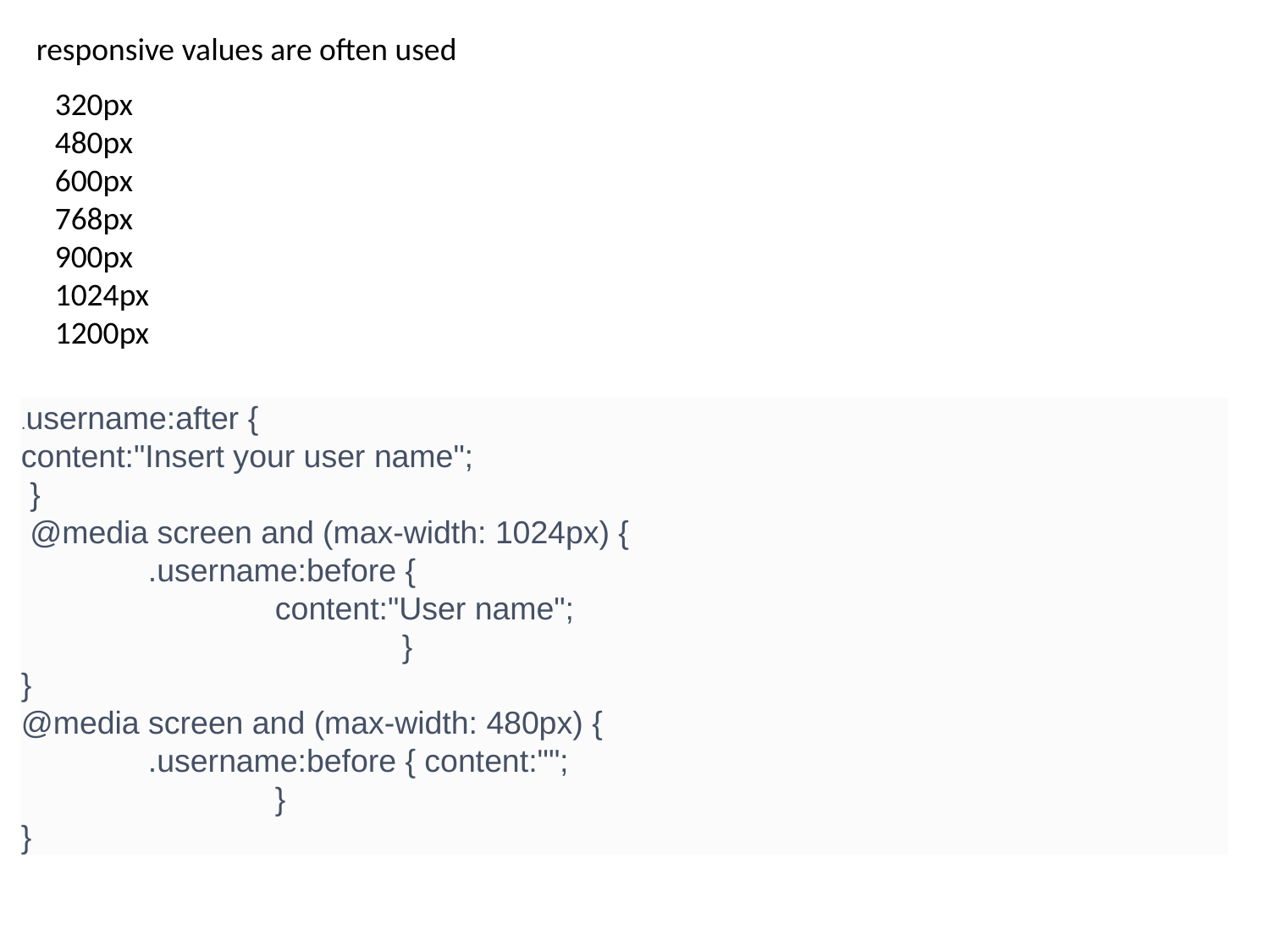

responsive values are often used
320px
480px
600px
768px
900px
1024px
1200px
.username:after {
content:"Insert your user name";
 }
 @media screen and (max-width: 1024px) {
	.username:before {
		content:"User name";
			}
}
@media screen and (max-width: 480px) {
	.username:before { content:"";
		}
}
pseudo-elements